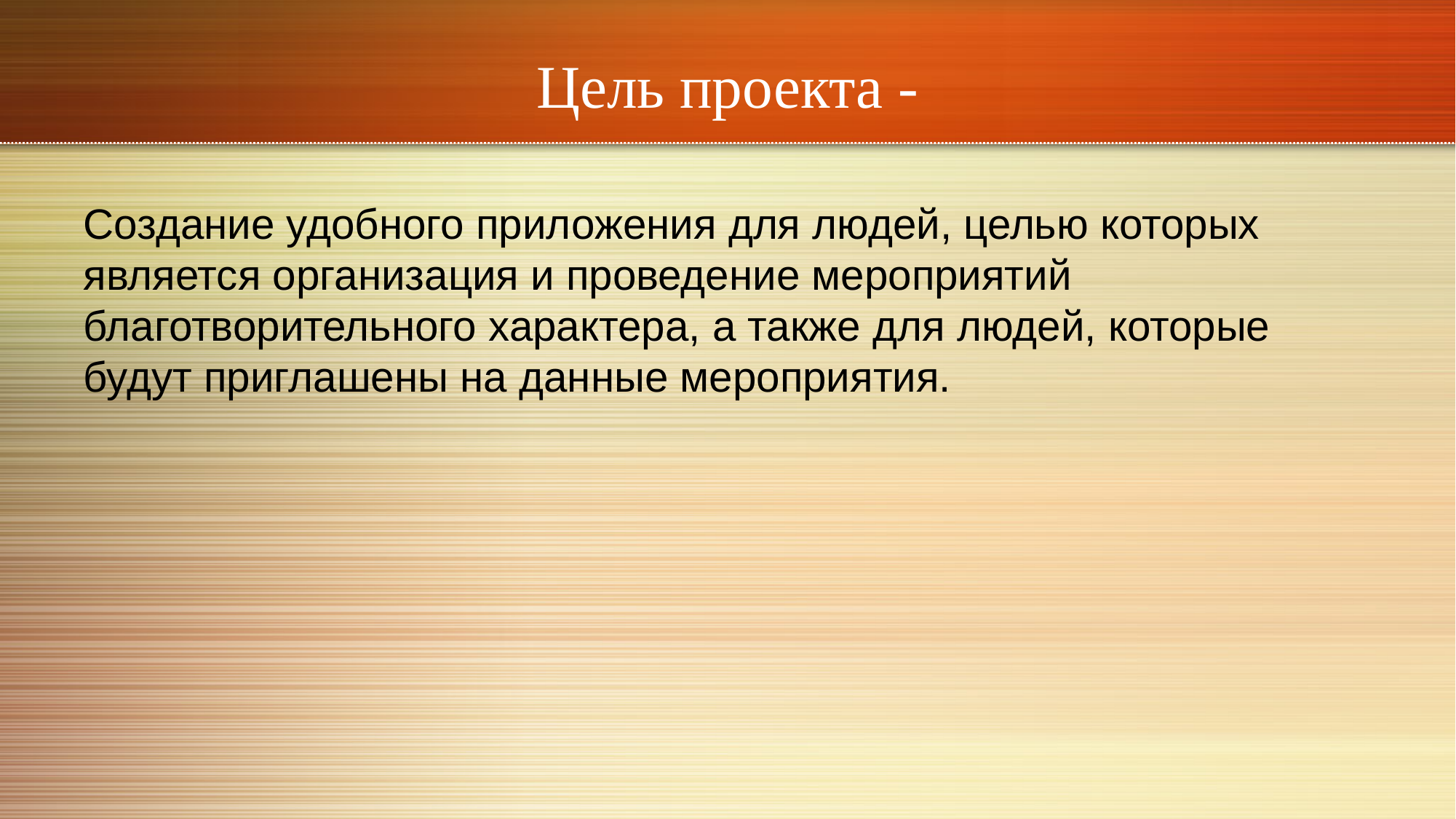

# Цель проекта -
Создание удобного приложения для людей, целью которых является организация и проведение мероприятий благотворительного характера, а также для людей, которые будут приглашены на данные мероприятия.